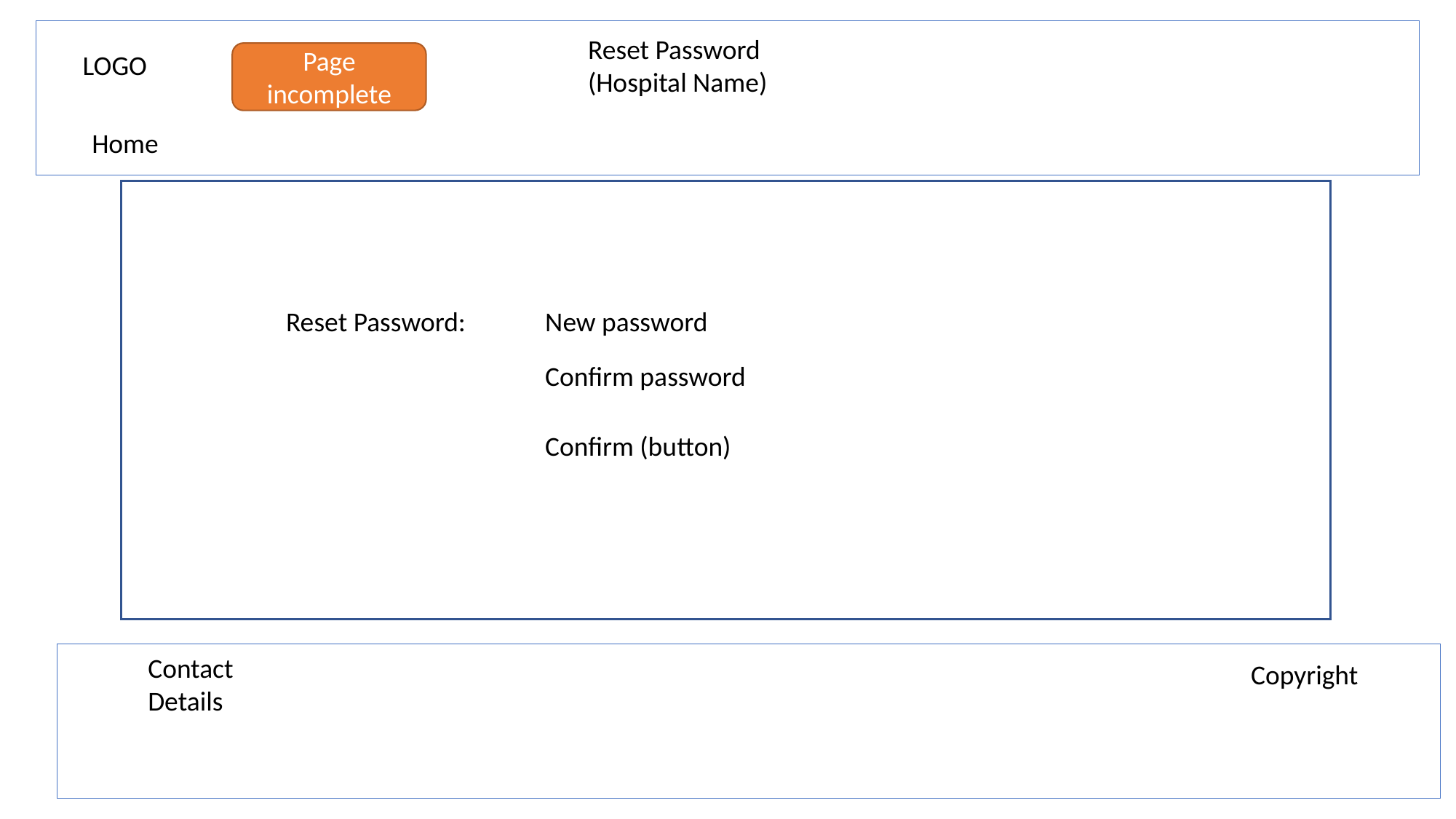

Reset Password
(Hospital Name)
LOGO
Page incomplete
Home

Reset Password:
New password
Confirm password
Confirm (button)

Contact Details
Copyright